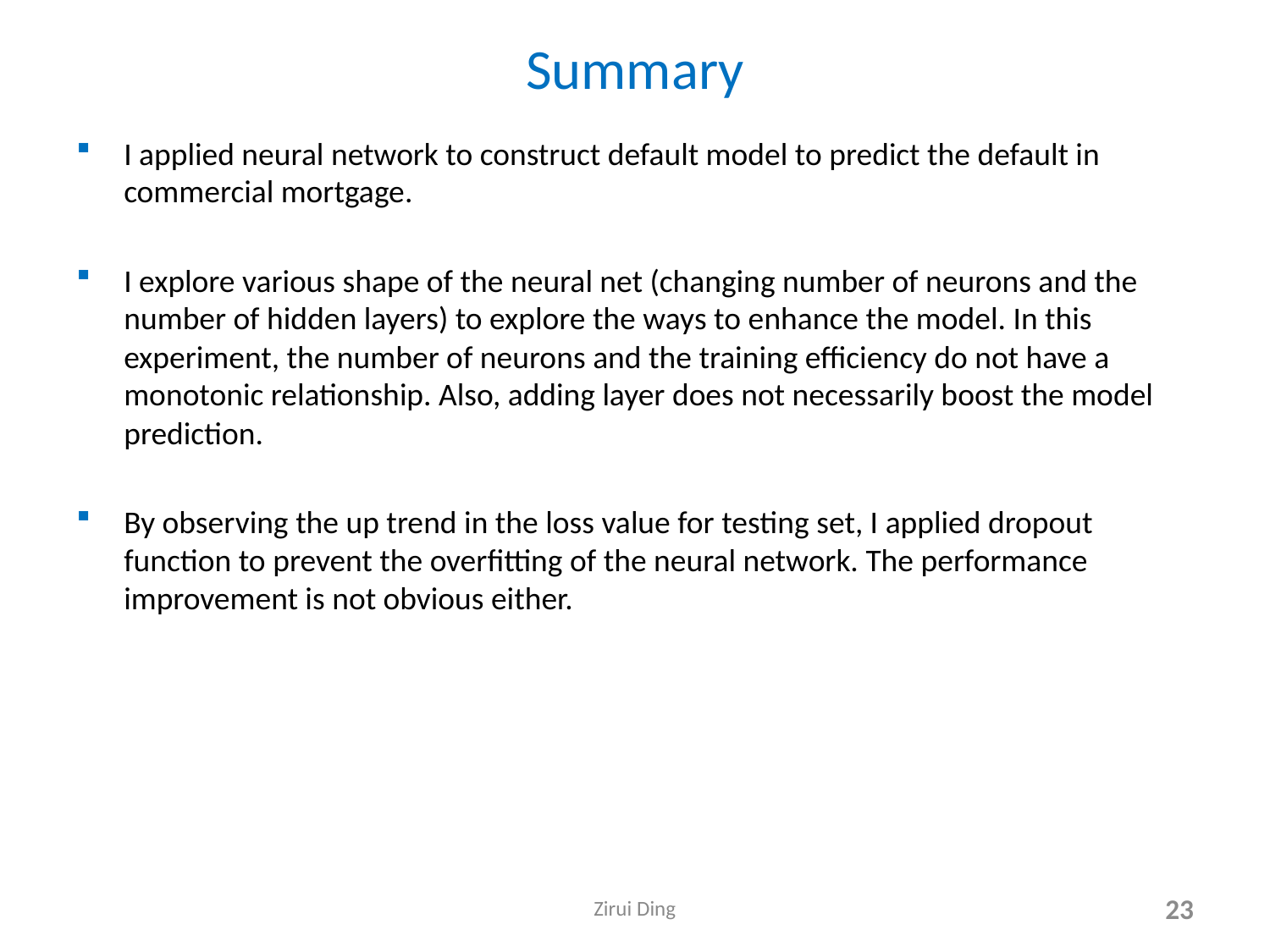

# Summary
I applied neural network to construct default model to predict the default in commercial mortgage.

I explore various shape of the neural net (changing number of neurons and the number of hidden layers) to explore the ways to enhance the model. In this experiment, the number of neurons and the training efficiency do not have a monotonic relationship. Also, adding layer does not necessarily boost the model prediction.

By observing the up trend in the loss value for testing set, I applied dropout function to prevent the overfitting of the neural network. The performance improvement is not obvious either.

Zirui Ding
23